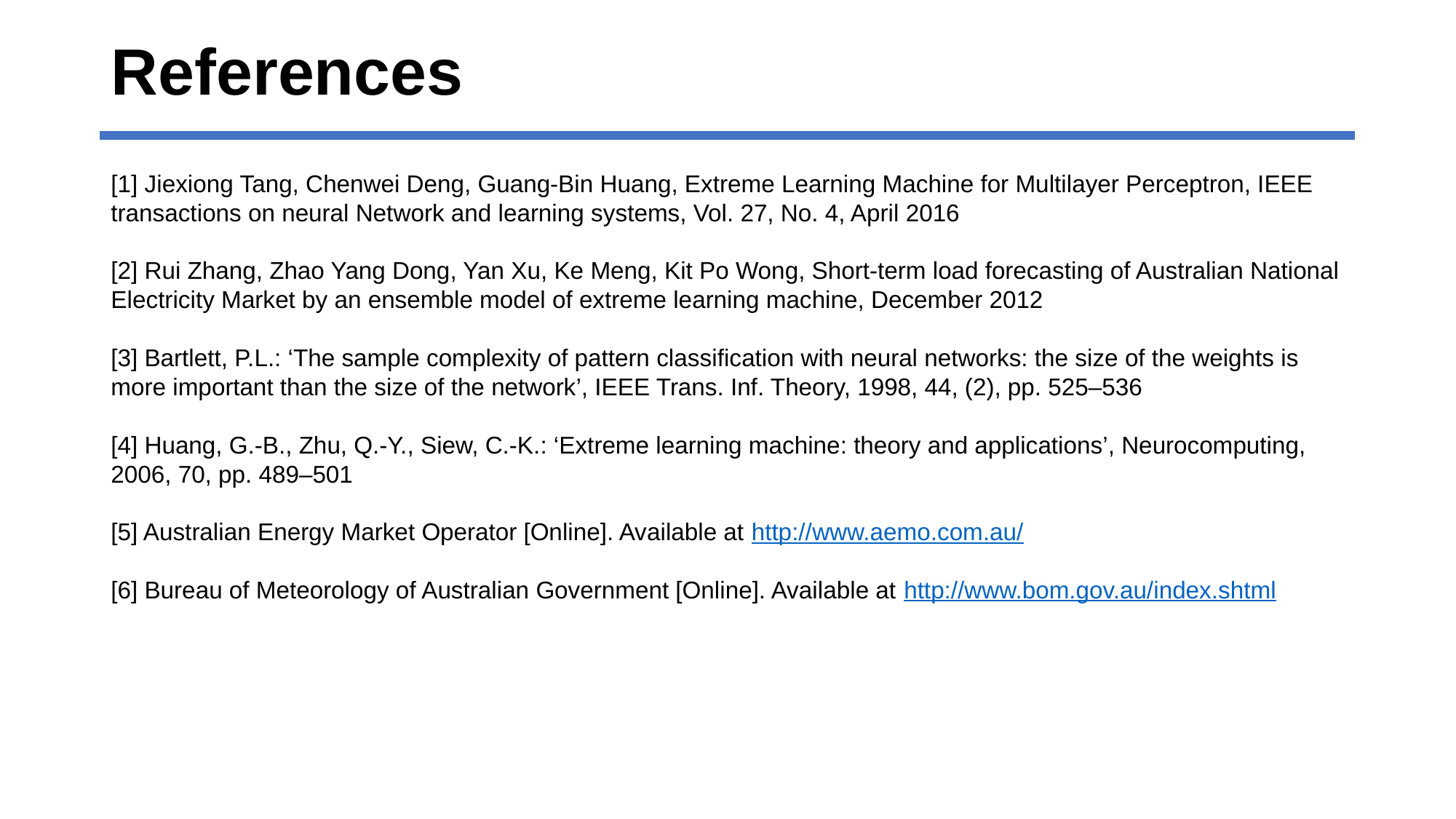

# References
[1] Jiexiong Tang, Chenwei Deng, Guang-Bin Huang, Extreme Learning Machine for Multilayer Perceptron, IEEE transactions on neural Network and learning systems, Vol. 27, No. 4, April 2016

[2] Rui Zhang, Zhao Yang Dong, Yan Xu, Ke Meng, Kit Po Wong, Short-term load forecasting of Australian National Electricity Market by an ensemble model of extreme learning machine, December 2012

[3] Bartlett, P.L.: ‘The sample complexity of pattern classification with neural networks: the size of the weights is more important than the size of the network’, IEEE Trans. Inf. Theory, 1998, 44, (2), pp. 525–536

[4] Huang, G.-B., Zhu, Q.-Y., Siew, C.-K.: ‘Extreme learning machine: theory and applications’, Neurocomputing, 2006, 70, pp. 489–501

[5] Australian Energy Market Operator [Online]. Available at http://www.aemo.com.au/

[6] Bureau of Meteorology of Australian Government [Online]. Available at http://www.bom.gov.au/index.shtml